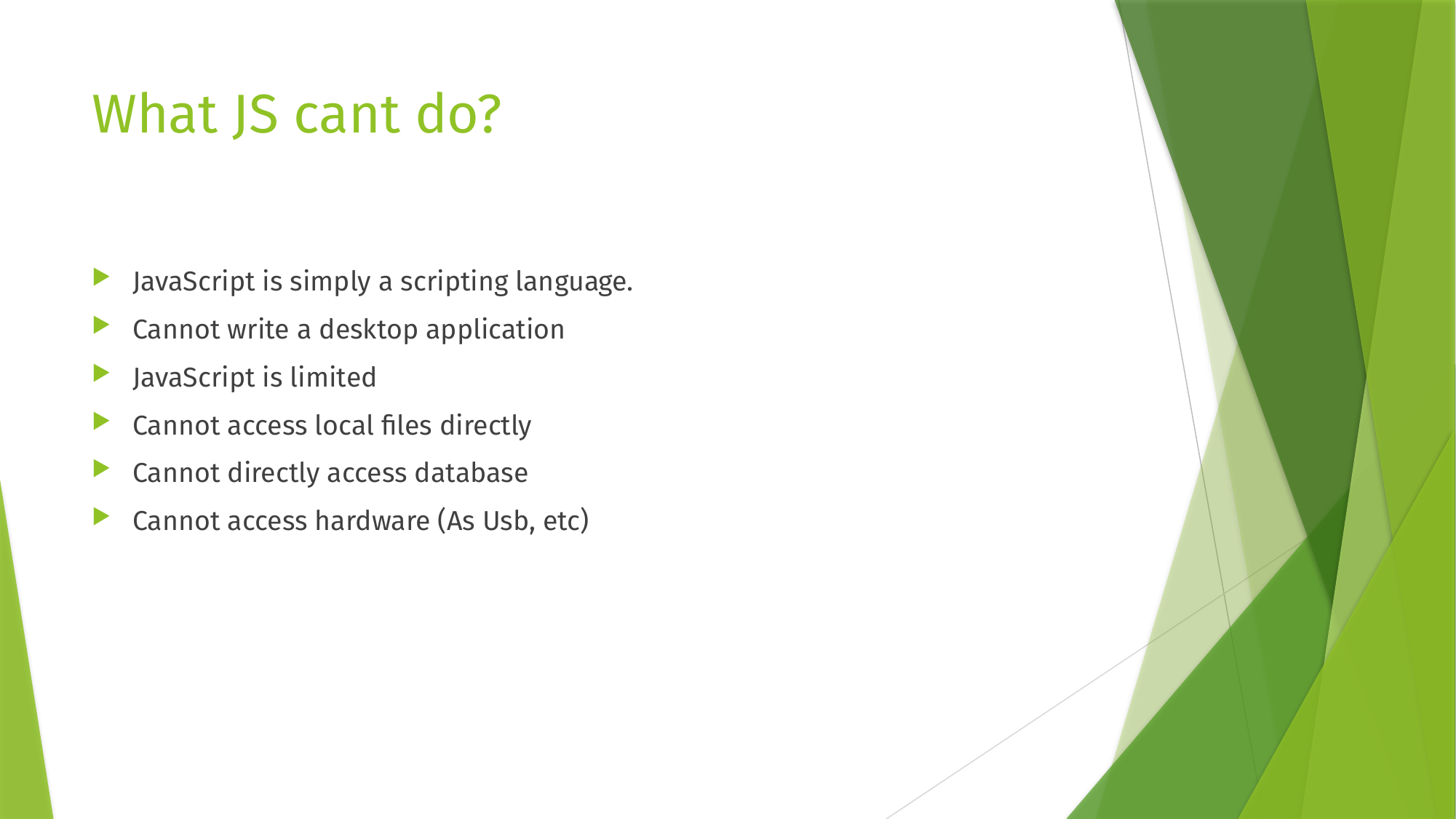

# What JS cant do?
JavaScript is simply a scripting language.
Cannot write a desktop application
JavaScript is limited
Cannot access local files directly
Cannot directly access database
Cannot access hardware (As Usb, etc)